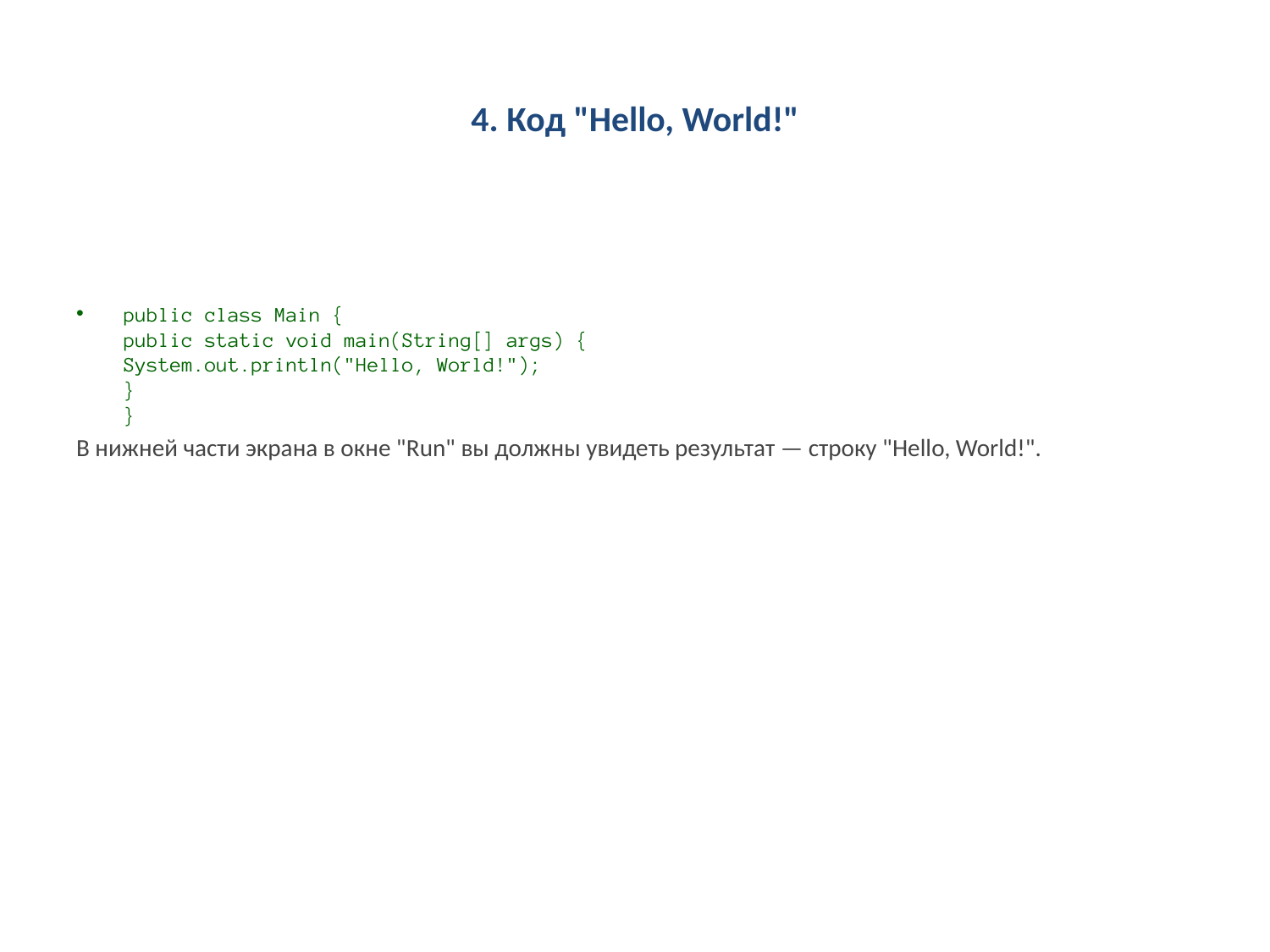

# 4. Код "Hello, World!"

public class Main {
public static void main(String[] args) {
System.out.println("Hello, World!");
}
}
В нижней части экрана в окне "Run" вы должны увидеть результат — строку "Hello, World!".